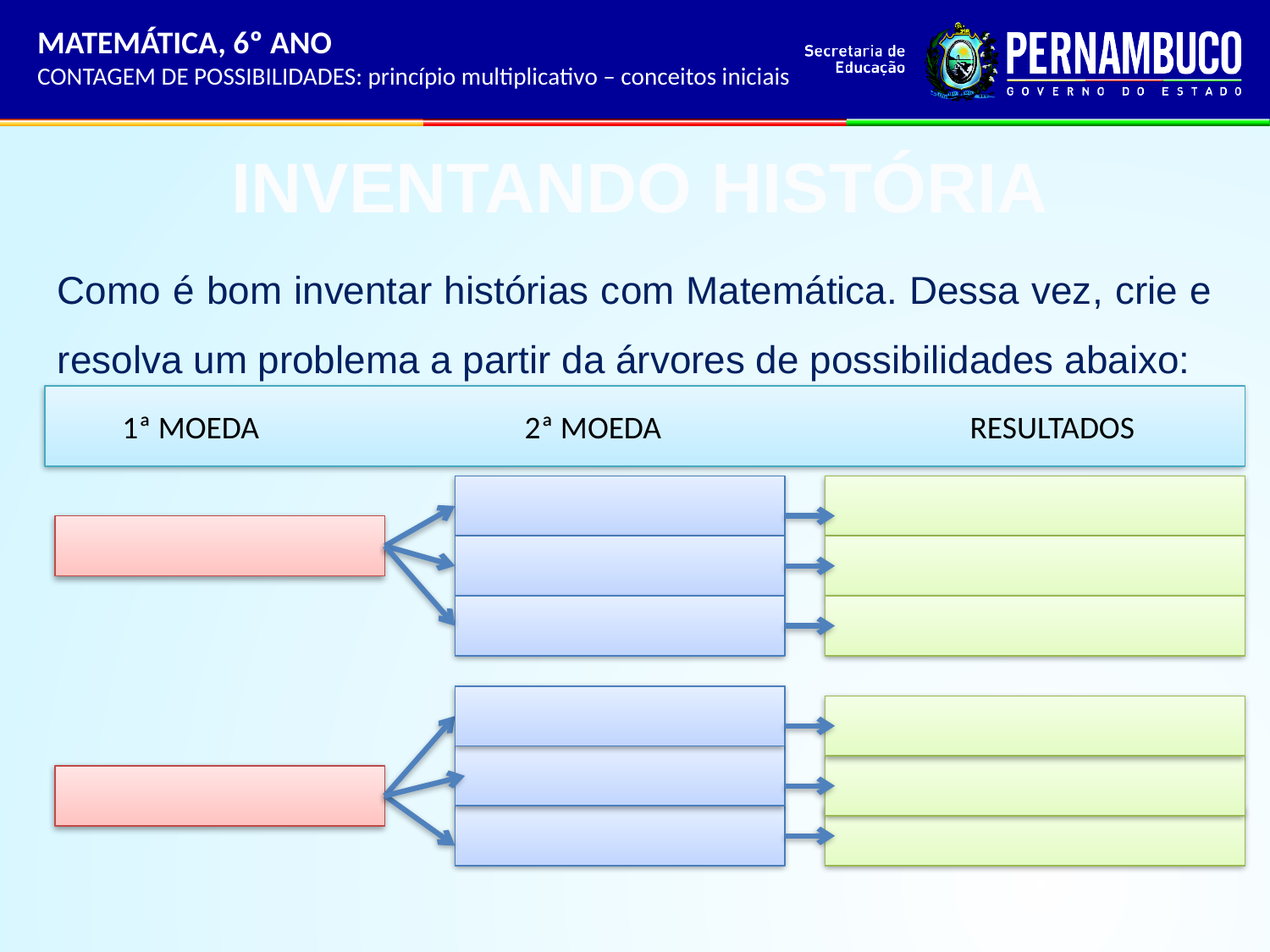

MATEMÁTICA, 6º ANO
CONTAGEM DE POSSIBILIDADES: princípio multiplicativo – conceitos iniciais
INVENTANDO HISTÓRIA
Como é bom inventar histórias com Matemática. Dessa vez, crie e resolva um problema a partir da árvores de possibilidades abaixo:
         1ª MOEDA                                     2ª MOEDA                                           RESULTADOS